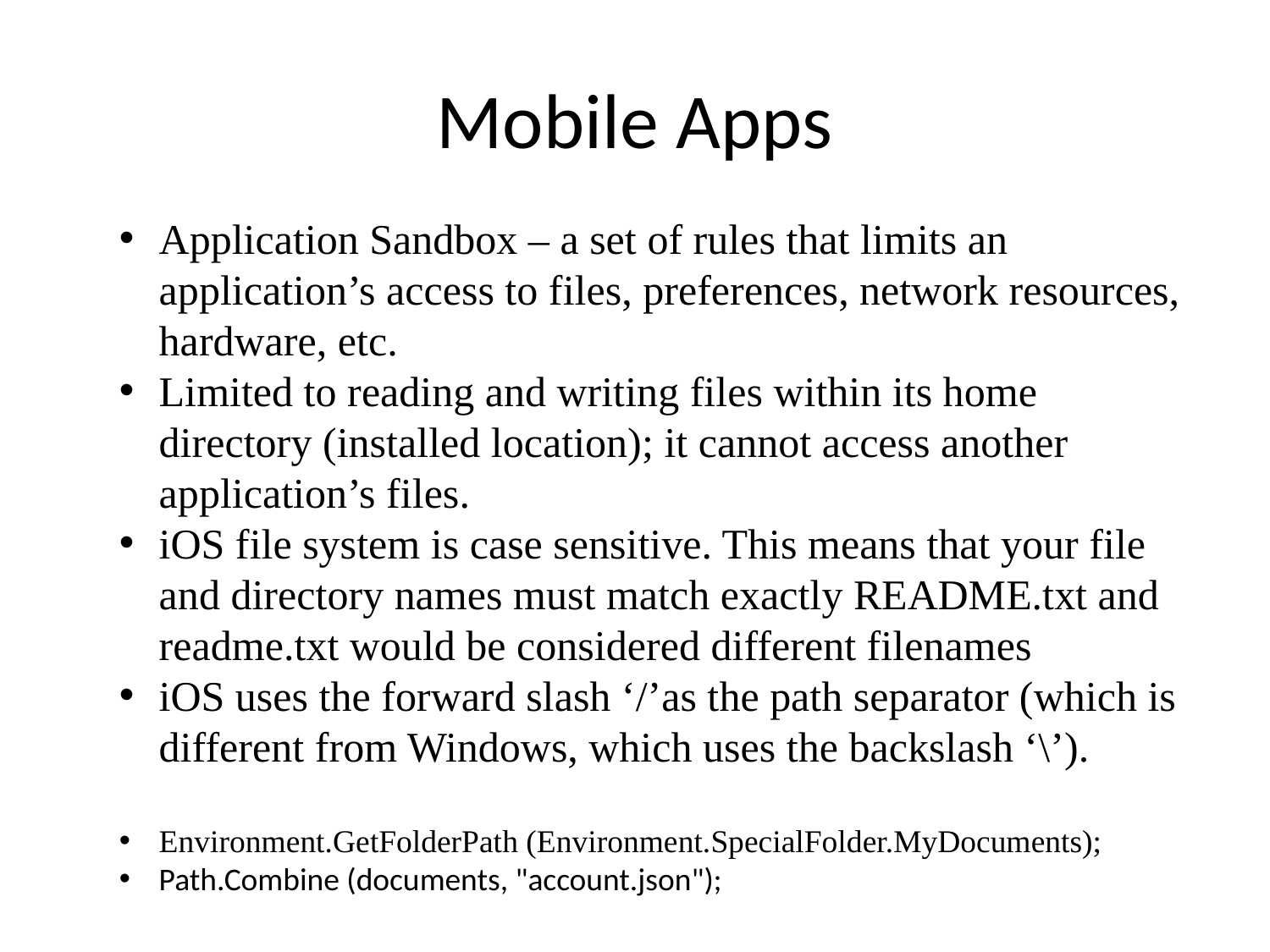

# Mobile Apps
Application Sandbox – a set of rules that limits an application’s access to files, preferences, network resources, hardware, etc.
Limited to reading and writing files within its home directory (installed location); it cannot access another application’s files.
iOS file system is case sensitive. This means that your file and directory names must match exactly README.txt and readme.txt would be considered different filenames
iOS uses the forward slash ‘/’as the path separator (which is different from Windows, which uses the backslash ‘\’).

Environment.GetFolderPath (Environment.SpecialFolder.MyDocuments);
Path.Combine (documents, "account.json");